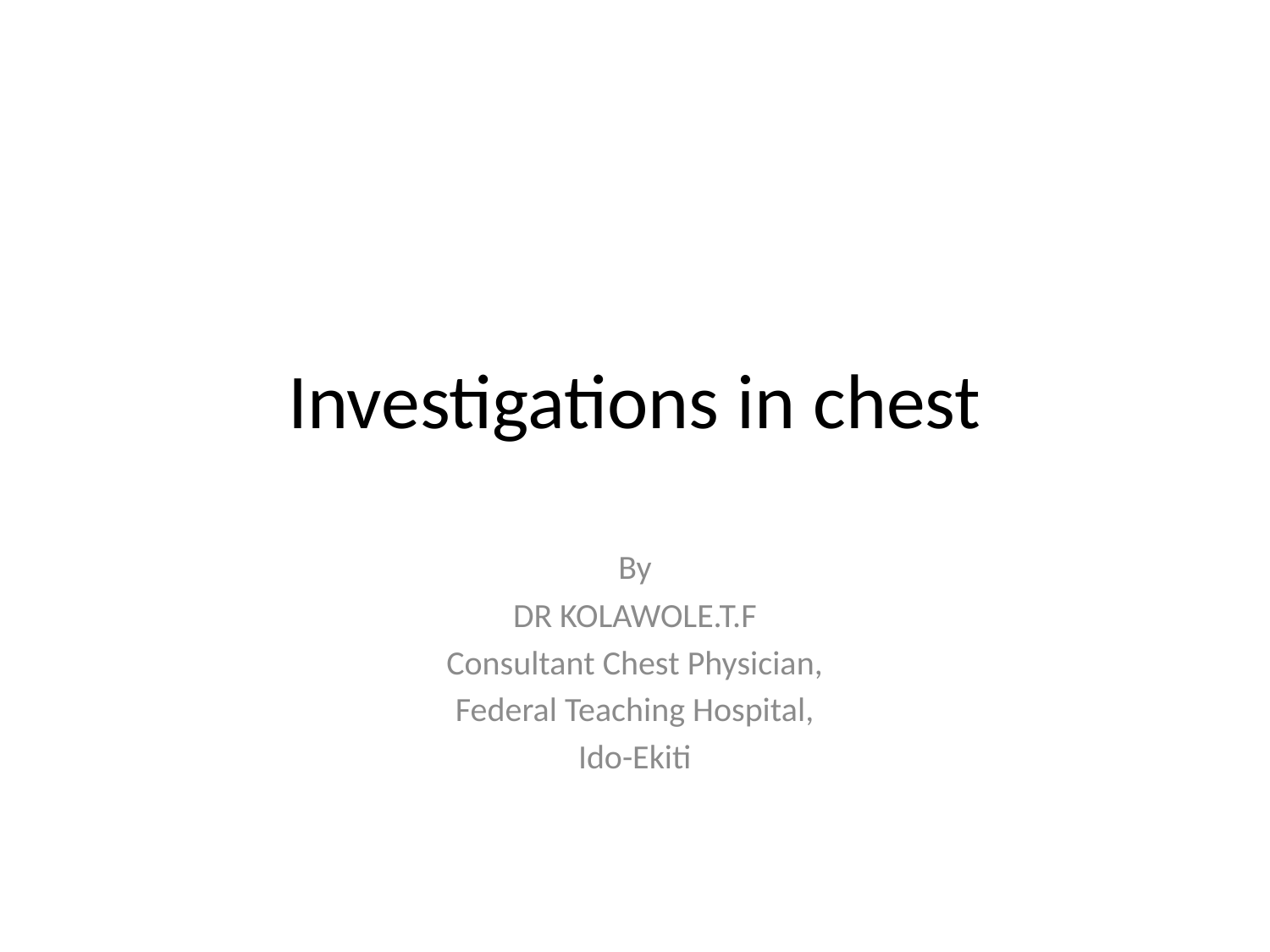

# Investigations in chest
By
DR KOLAWOLE.T.F
Consultant Chest Physician,
Federal Teaching Hospital,
Ido-Ekiti